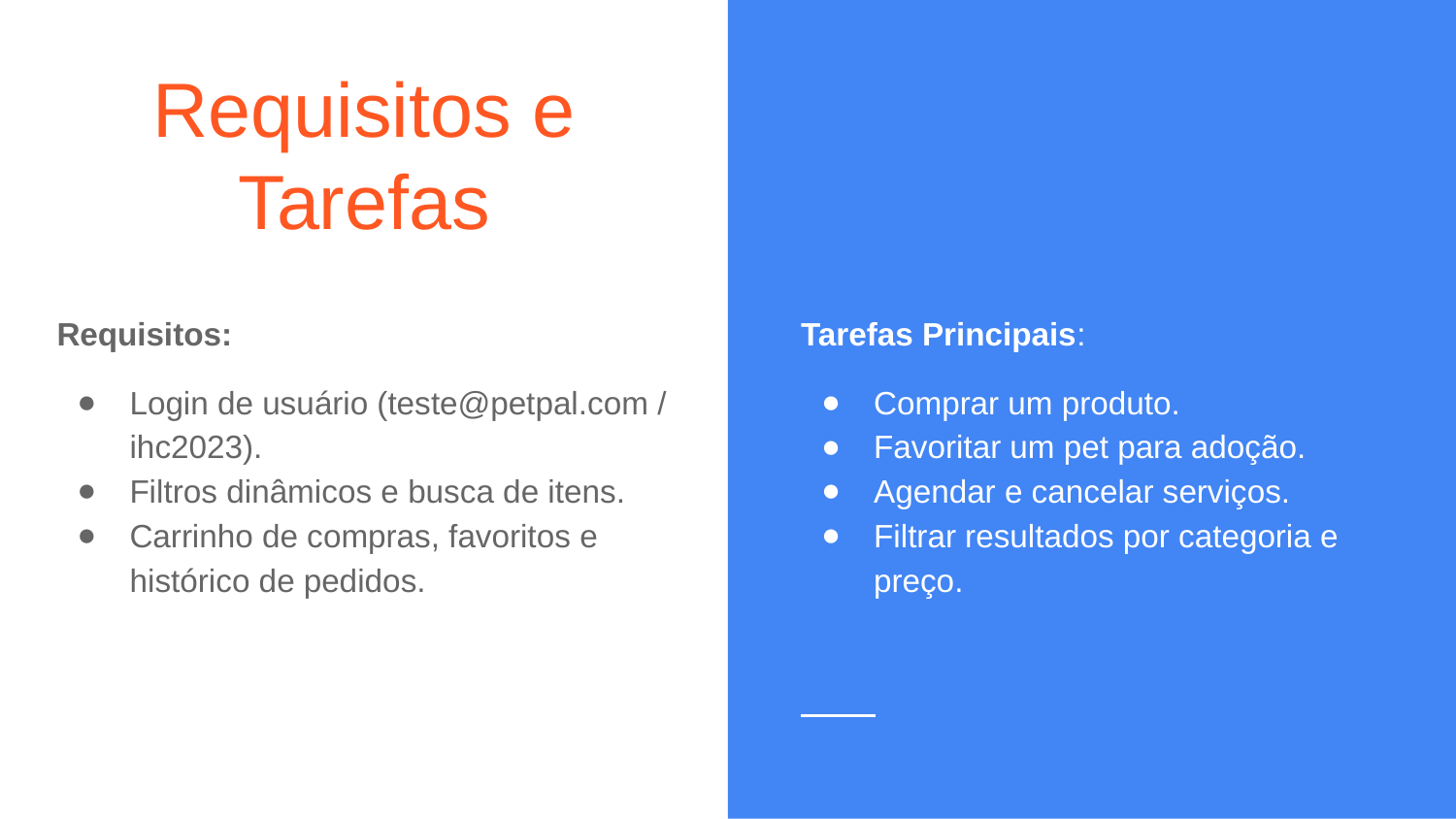

# Requisitos e Tarefas
Requisitos:
Login de usuário (teste@petpal.com / ihc2023).
Filtros dinâmicos e busca de itens.
Carrinho de compras, favoritos e histórico de pedidos.

Tarefas Principais:
Comprar um produto.
Favoritar um pet para adoção.
Agendar e cancelar serviços.
Filtrar resultados por categoria e preço.